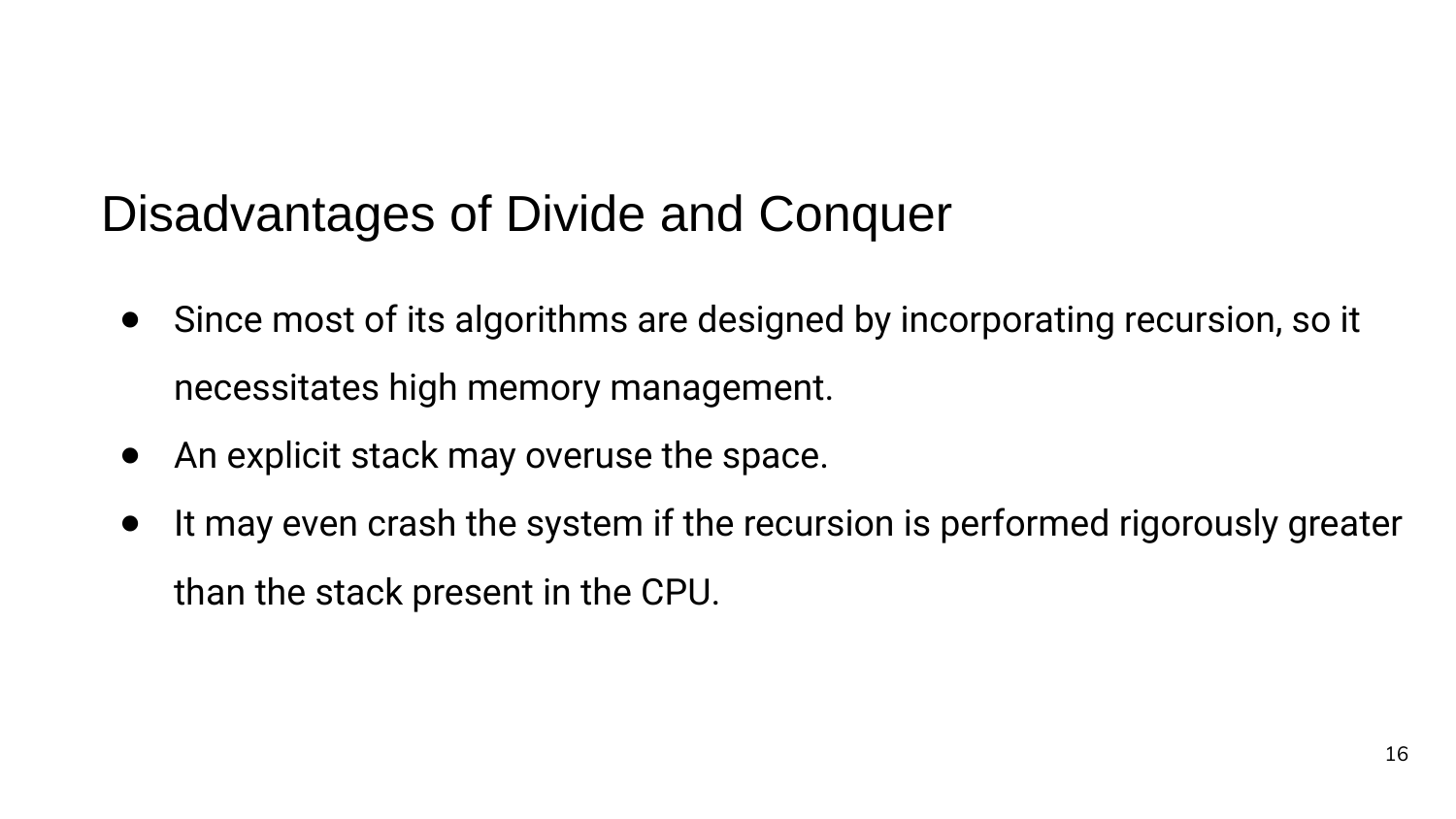

Disadvantages of Divide and Conquer
Since most of its algorithms are designed by incorporating recursion, so it necessitates high memory management.
An explicit stack may overuse the space.
It may even crash the system if the recursion is performed rigorously greater than the stack present in the CPU.
16